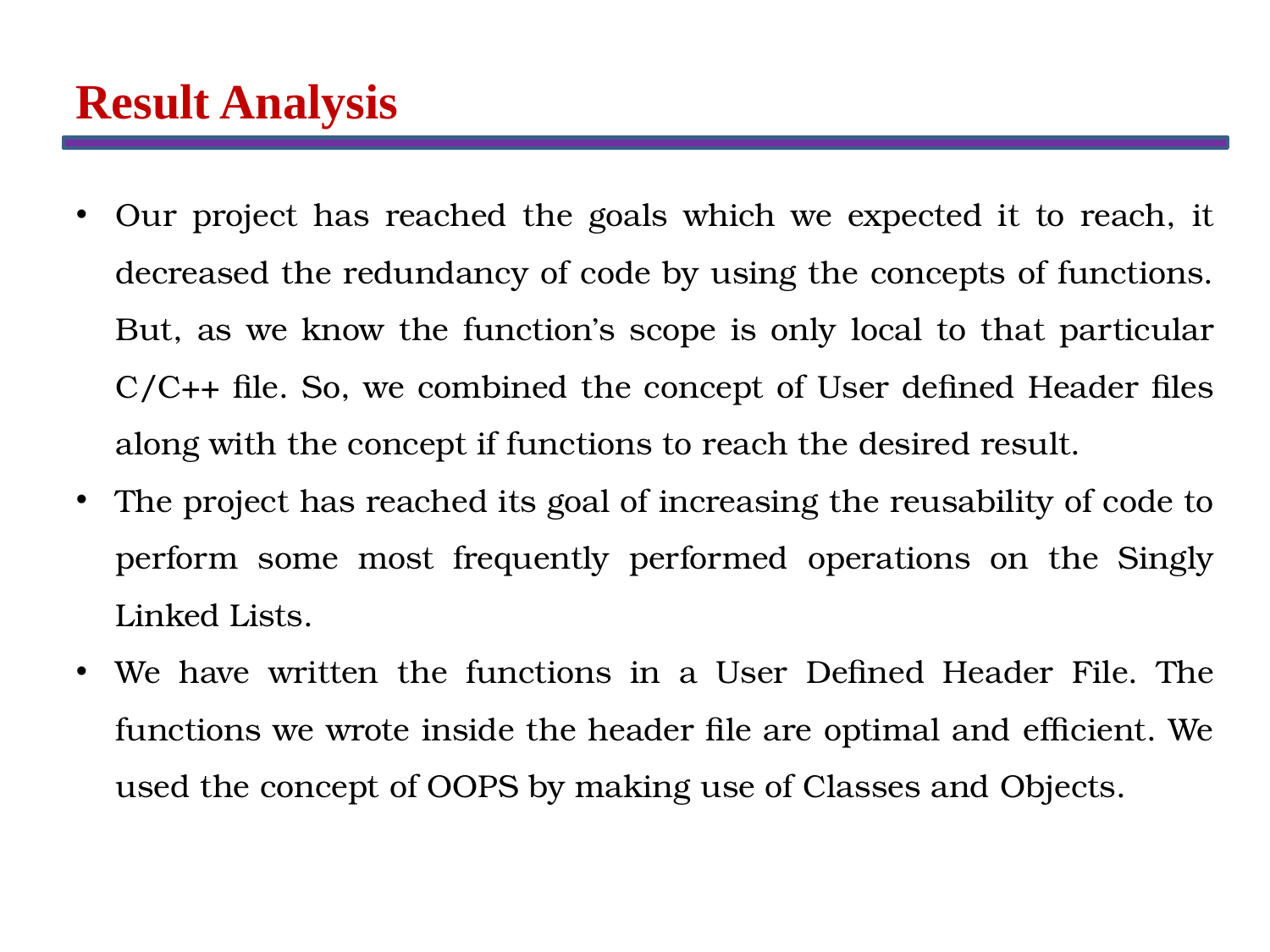

Result Analysis

Our project has reached the goals which we expected it to reach, it decreased the redundancy of code by using the concepts of functions. But, as we know the function’s scope is only local to that particular C/C++ file. So, we combined the concept of User defined Header files along with the concept if functions to reach the desired result.
The project has reached its goal of increasing the reusability of code to perform some most frequently performed operations on the Singly Linked Lists.
We have written the functions in a User Defined Header File. The functions we wrote inside the header file are optimal and efficient. We used the concept of OOPS by making use of Classes and Objects.